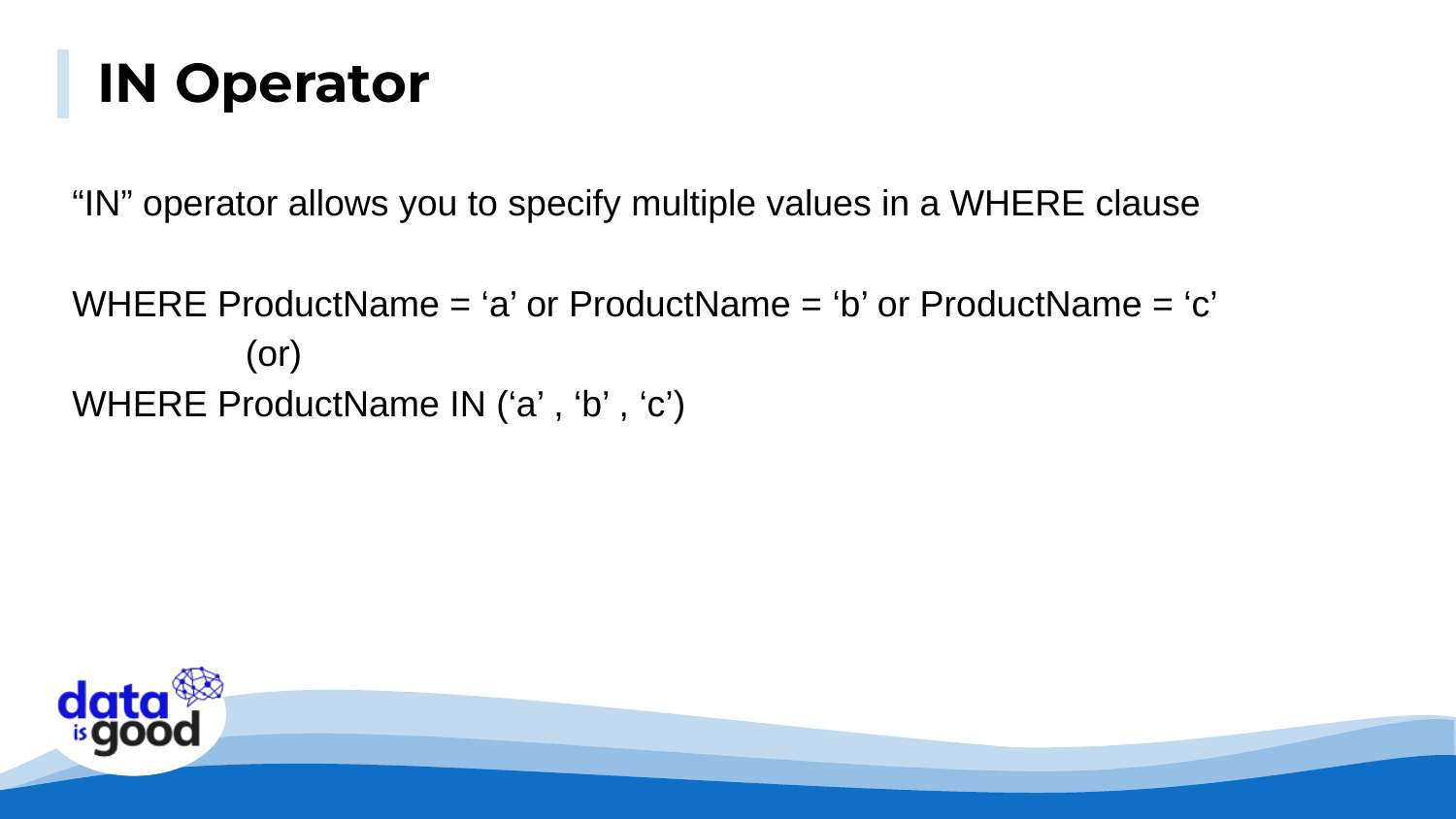

IN Operator
“IN” operator allows you to specify multiple values in a WHERE clause

WHERE ProductName = ‘a’ or ProductName = ‘b’ or ProductName = ‘c’
                 (or)
WHERE ProductName IN (‘a’ , ‘b’ , ‘c’)